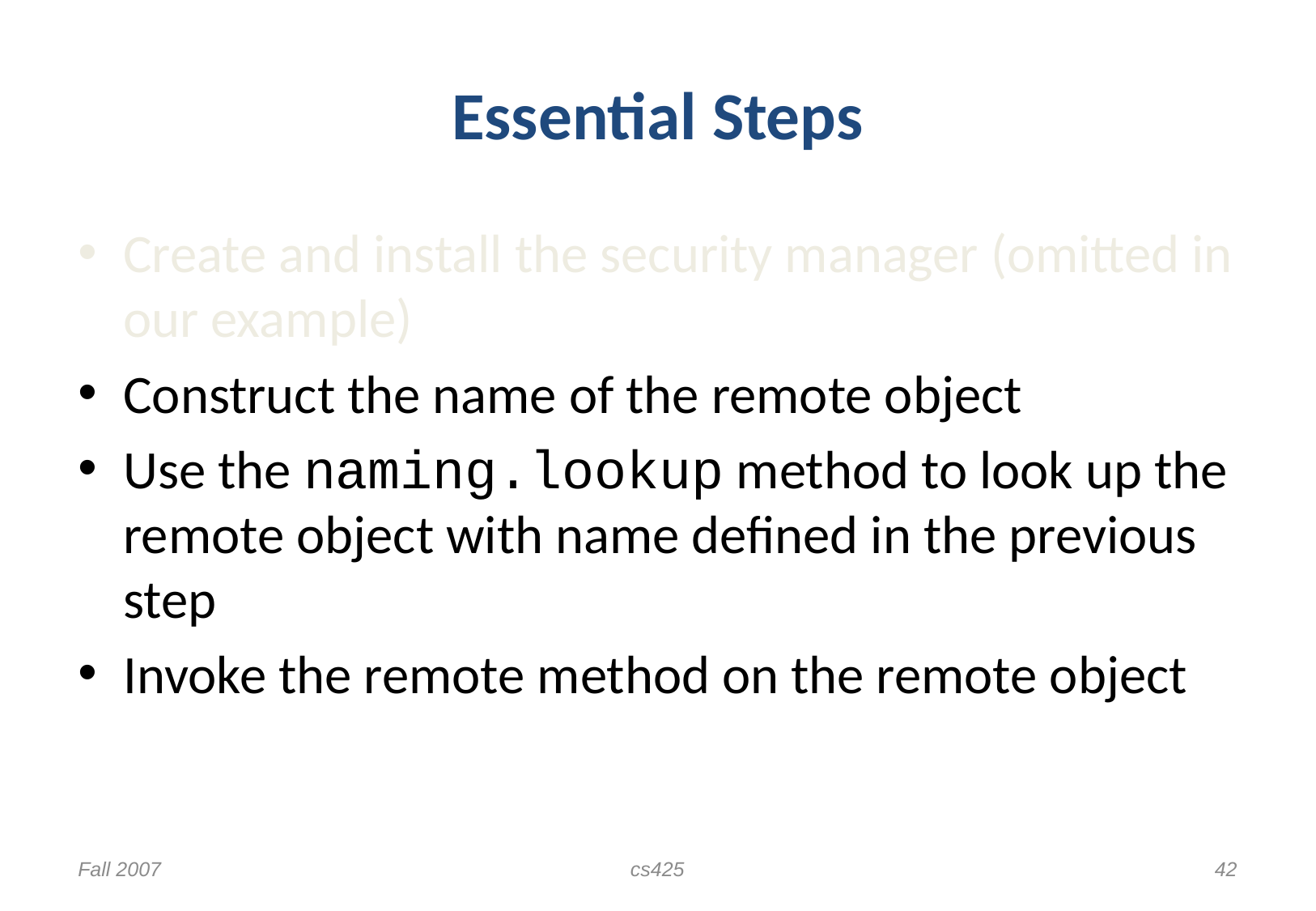

# Essential Steps
Create and install the security manager (omitted in our example)
Construct the name of the remote object
Use the naming.lookup method to look up the remote object with name defined in the previous step
Invoke the remote method on the remote object
Fall 2007
cs425
42